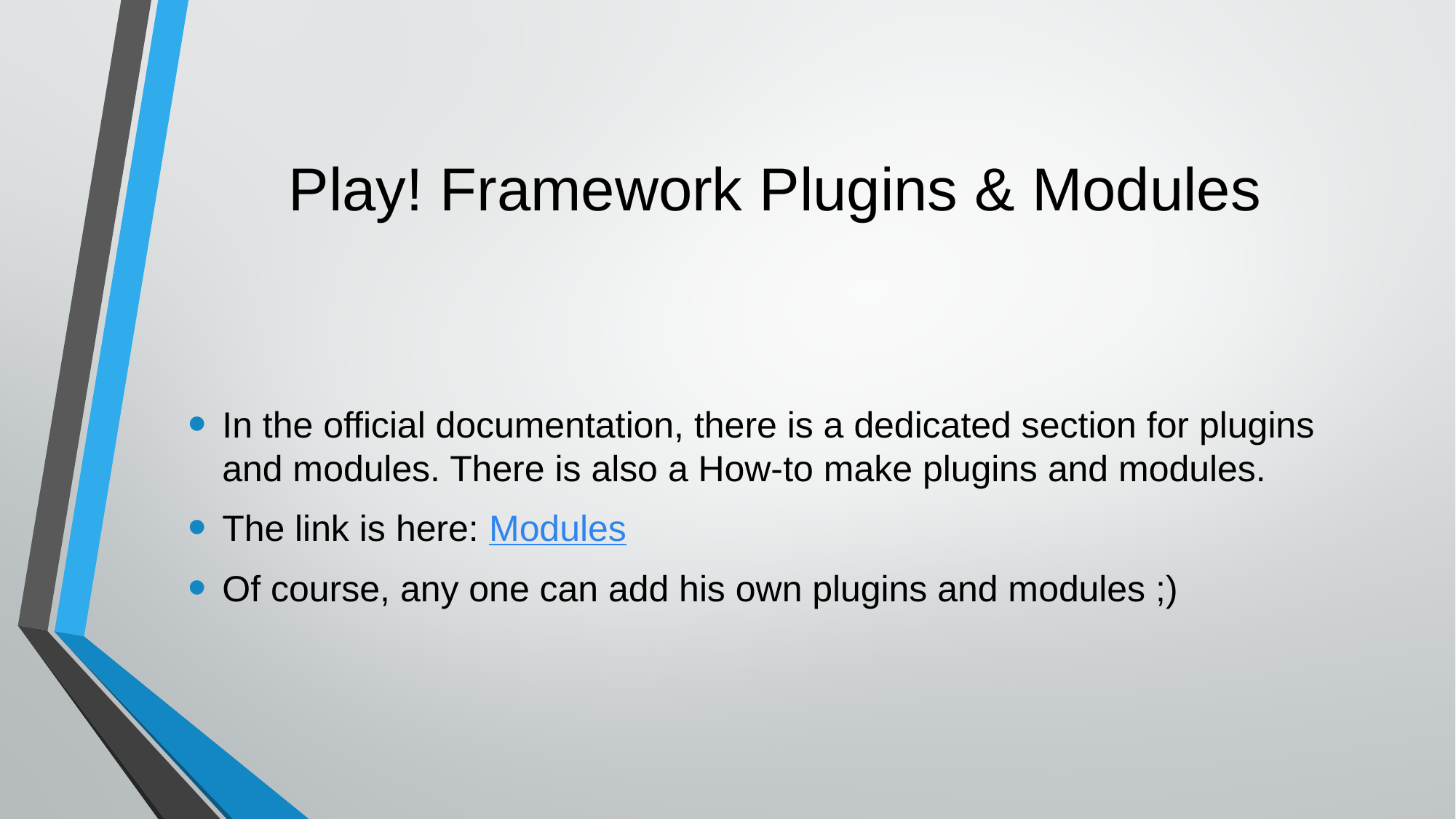

# Play! Framework Plugins & Modules
In the official documentation, there is a dedicated section for plugins and modules. There is also a How-to make plugins and modules.
The link is here: Modules
Of course, any one can add his own plugins and modules ;)